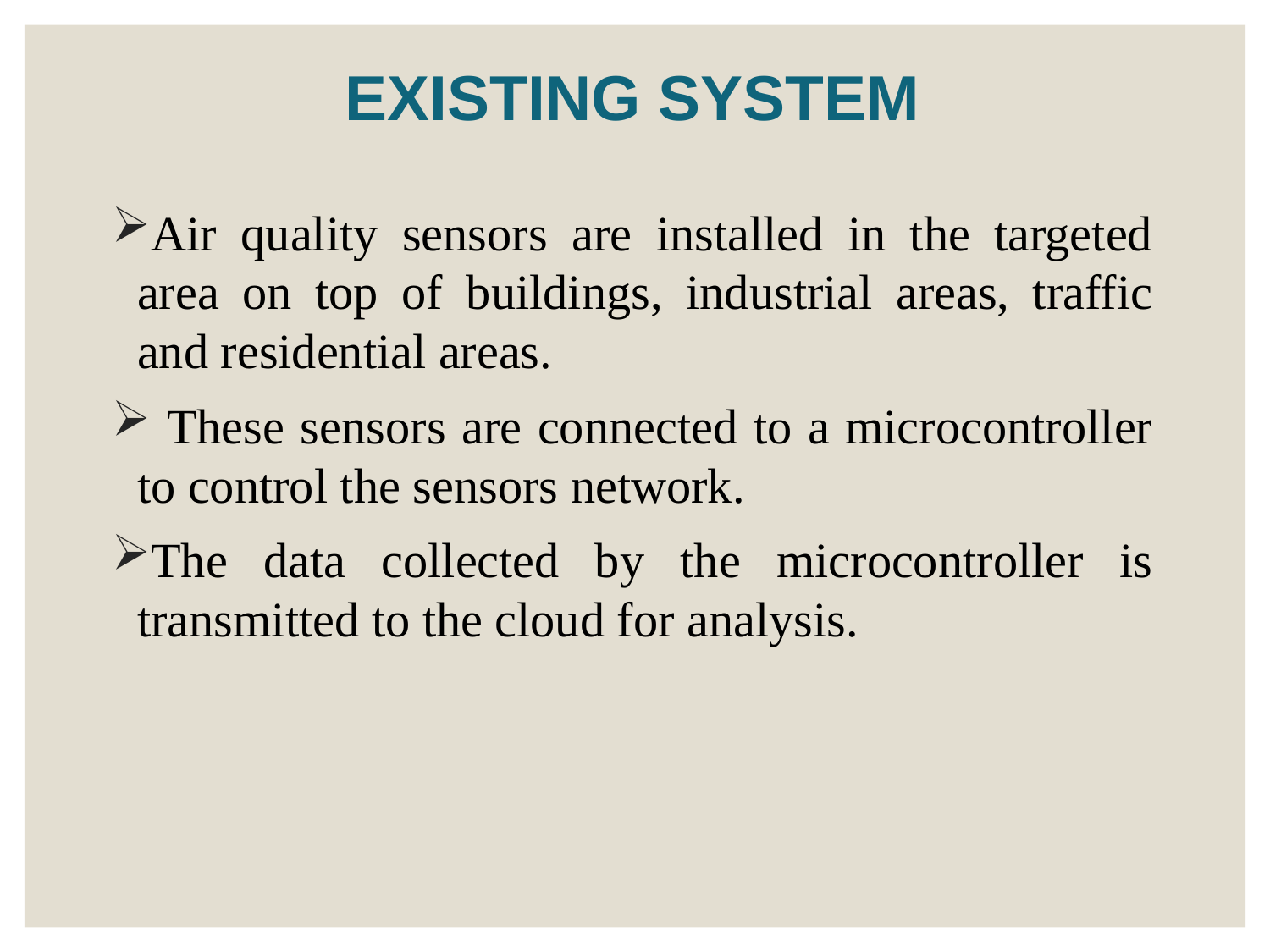

# EXISTING SYSTEM
Air quality sensors are installed in the targeted area on top of buildings, industrial areas, traffic and residential areas.
 These sensors are connected to a microcontroller to control the sensors network.
The data collected by the microcontroller is transmitted to the cloud for analysis.